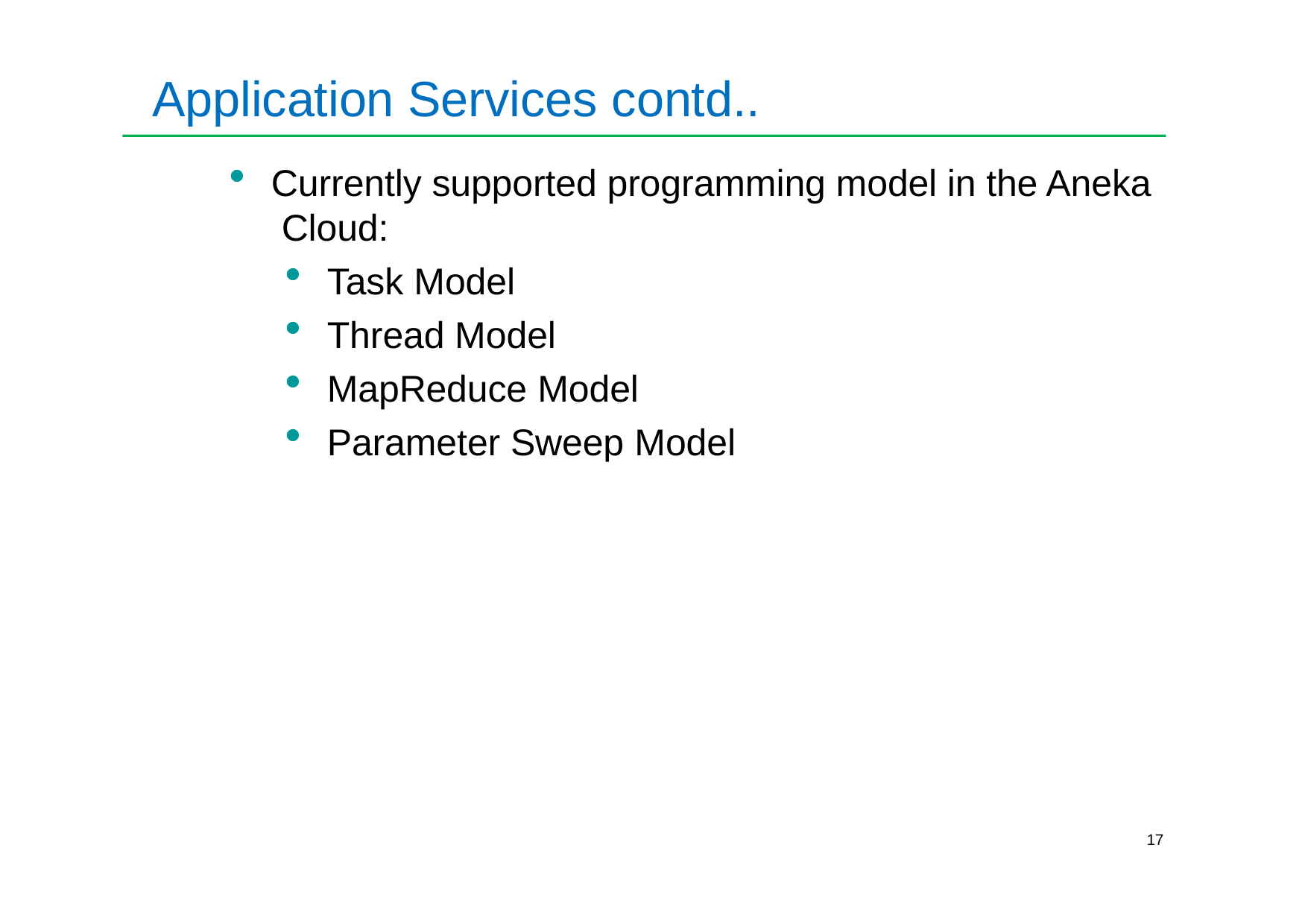

# Application Services contd..

Currently supported programming model in the Aneka  Cloud:
Task Model
Thread Model
MapReduce Model
Parameter Sweep Model

17